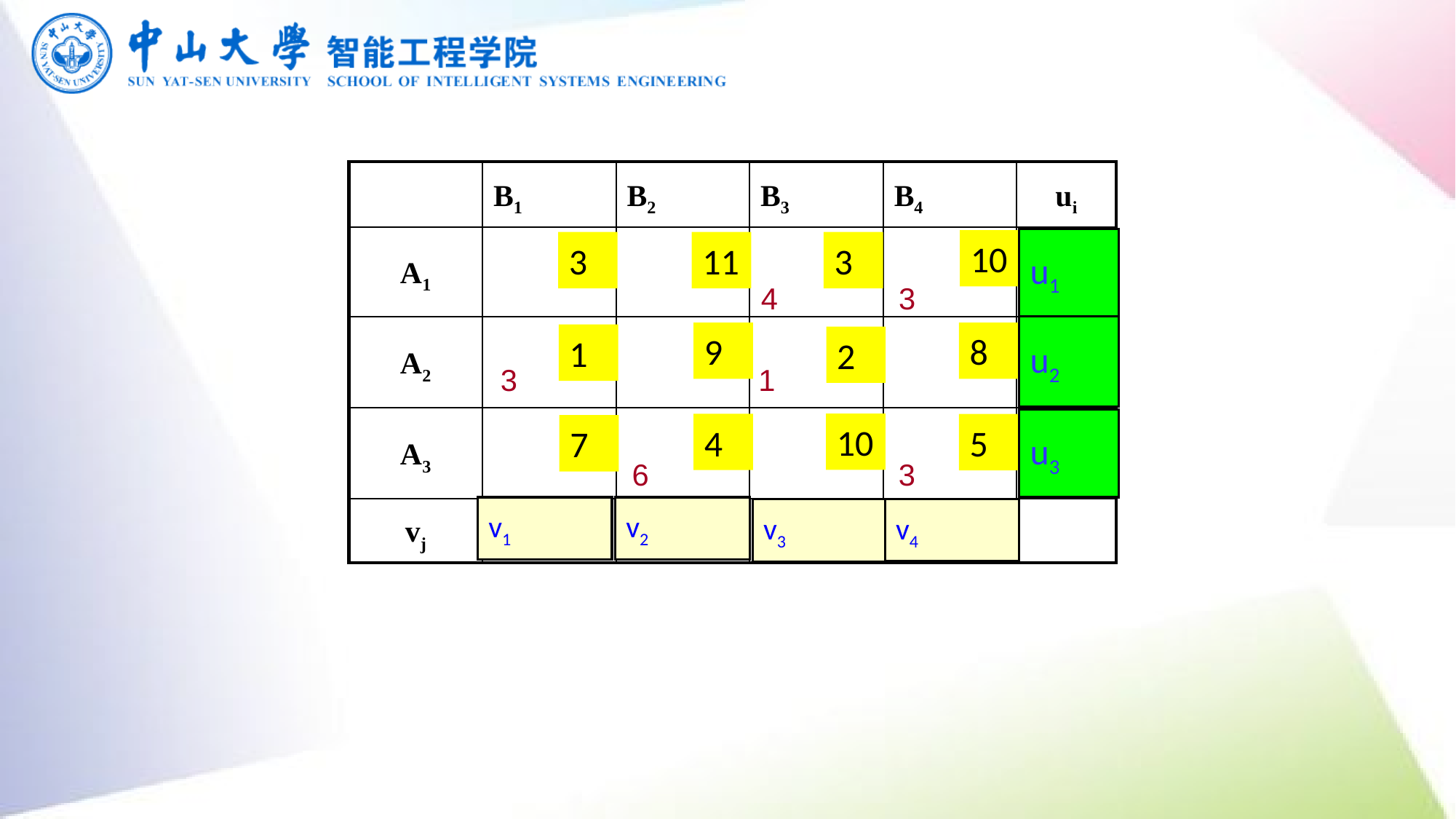

|  | B1 | B2 | B3 | B4 | ui |
| --- | --- | --- | --- | --- | --- |
| A1 |  |  |  |  |  |
| A2 |  |  |  |  |  |
| A3 |  |  |  |  |  |
| vj |  |  |  |  |  |
u1
10
3
11
3
4
3
u2
9
8
1
2
3
1
u3
10
4
5
7
6
3
v1
v2
v4
v3